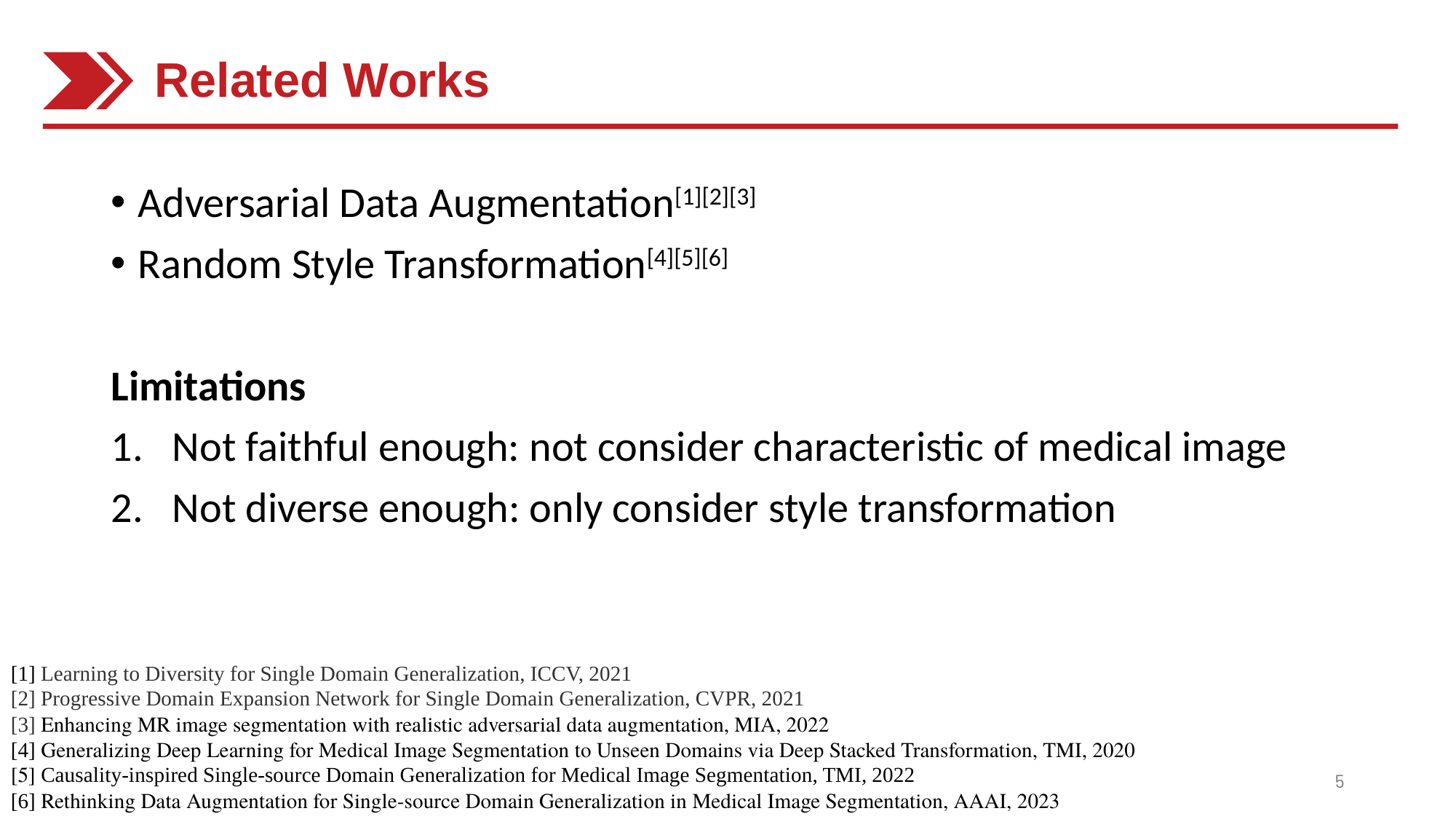

Related Works

Adversarial Data Augmentation[1][2][3]
Random Style Transformation[4][5][6]

Limitations
Not faithful enough: not consider characteristic of medical image
Not diverse enough: only consider style transformation

[1] Learning to Diversity for Single Domain Generalization, ICCV, 2021
[2] Progressive Domain Expansion Network for Single Domain Generalization, CVPR, 2021
[3] Enhancing MR image segmentation with realistic adversarial data augmentation, MIA, 2022
[4] Generalizing Deep Learning for Medical Image Segmentation to Unseen Domains via Deep Stacked Transformation, TMI, 2020
[5] Causality-inspired Single-source Domain Generalization for Medical Image Segmentation, TMI, 2022
[6] Rethinking Data Augmentation for Single-source Domain Generalization in Medical Image Segmentation, AAAI, 2023
5